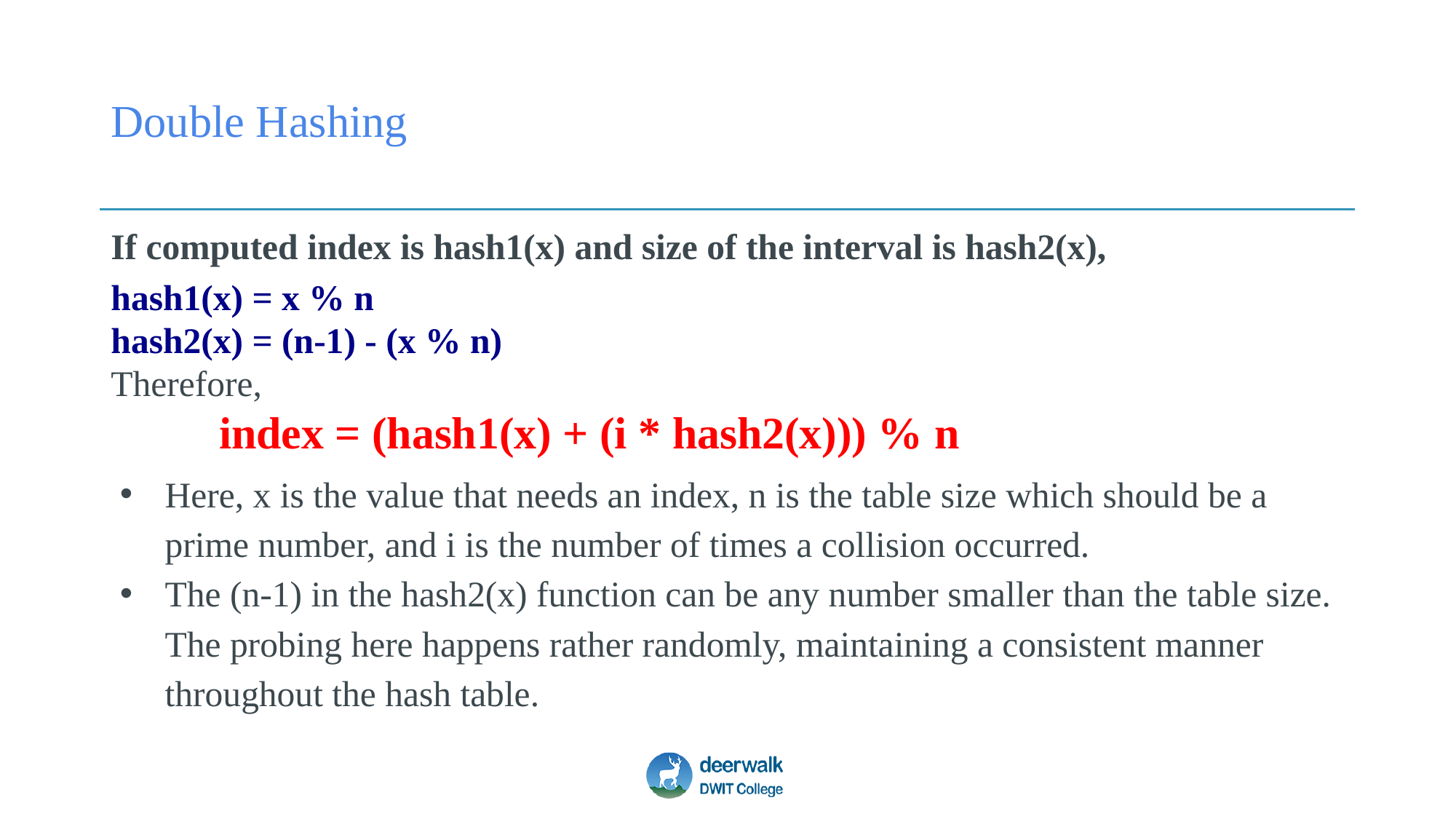

# Double Hashing
If computed index is hash1(x) and size of the interval is hash2(x),
hash1(x) = x % n
hash2(x) = (n-1) - (x % n)
Therefore,
					index = (hash1(x) + (i * hash2(x))) % n
Here, x is the value that needs an index, n is the table size which should be a prime number, and i is the number of times a collision occurred.
The (n-1) in the hash2(x) function can be any number smaller than the table size. The probing here happens rather randomly, maintaining a consistent manner throughout the hash table.